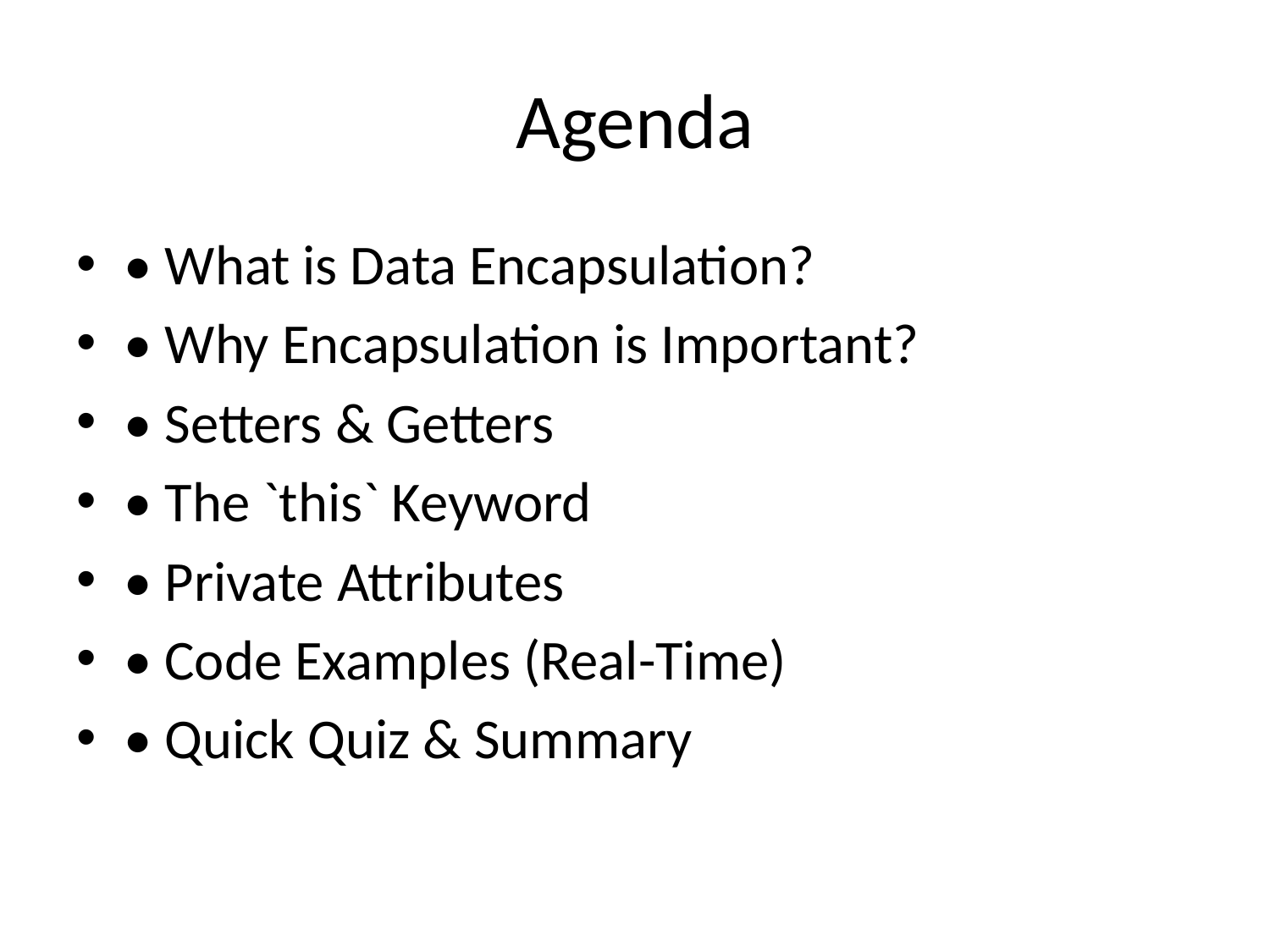

# Agenda
• What is Data Encapsulation?
• Why Encapsulation is Important?
• Setters & Getters
• The `this` Keyword
• Private Attributes
• Code Examples (Real-Time)
• Quick Quiz & Summary